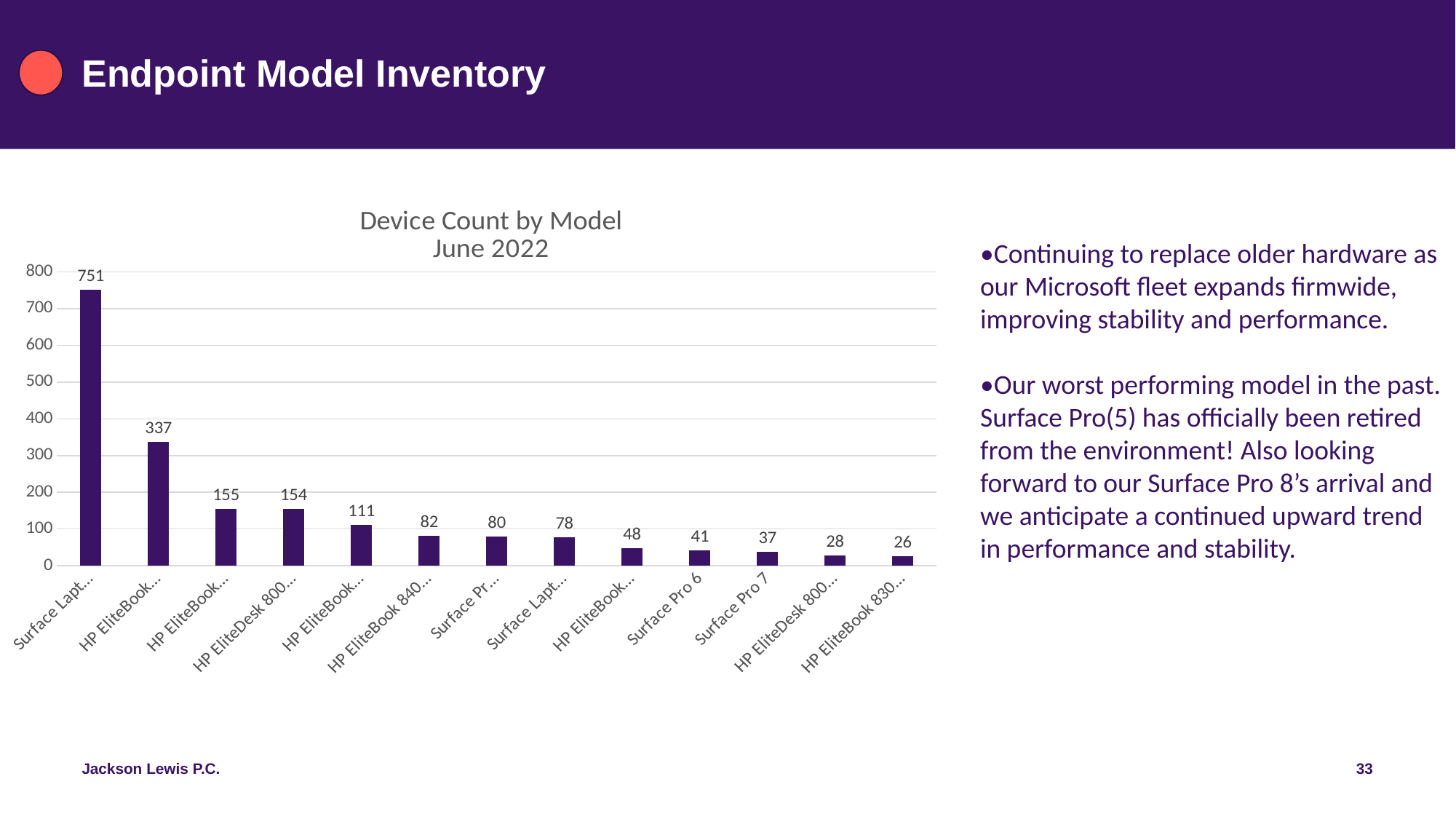

# Endpoint Model Inventory

### Chart: Device Count by Model
June 2022

| Category | ModelDeviceCount |
|---|---|
| Surface Laptop 4 | 751.0 |
| HP EliteBook 840 G6 | 337.0 |
| HP EliteBook 840 G5 | 155.0 |
| HP EliteDesk 800 G4 DM 35W (TAA) | 154.0 |
| HP EliteBook 830 G6 | 111.0 |
| HP EliteBook 840 G7 Notebook PC | 82.0 |
| Surface Pro 7+ | 80.0 |
| Surface Laptop 3 | 78.0 |
| HP EliteBook 830 G5 | 48.0 |
| Surface Pro 6 | 41.0 |
| Surface Pro 7 | 37.0 |
| HP EliteDesk 800 G5 Desktop Mini | 28.0 |
| HP EliteBook 830 G7 Notebook PC | 26.0 |
•Continuing to replace older hardware as our Microsoft fleet expands firmwide, improving stability and performance.

•Our worst performing model in the past. Surface Pro(5) has officially been retired from the environment! Also looking forward to our Surface Pro 8’s arrival and we anticipate a continued upward trend in performance and stability.

33
Jackson Lewis P.C.